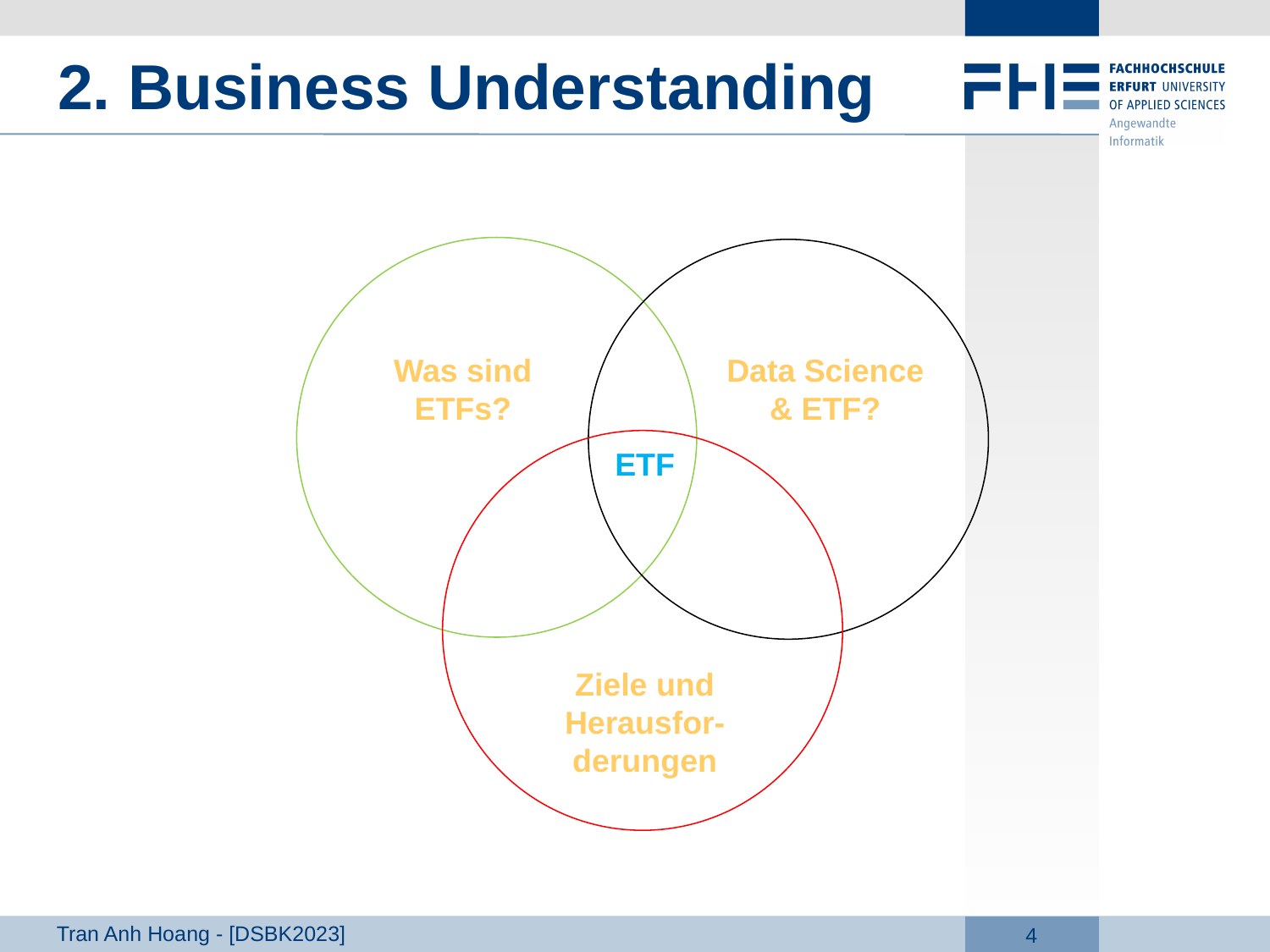

# 2. Business Understanding

Was sind ETFs?
Data Science & ETF?

ETF
Ziele und Herausfor-derungen